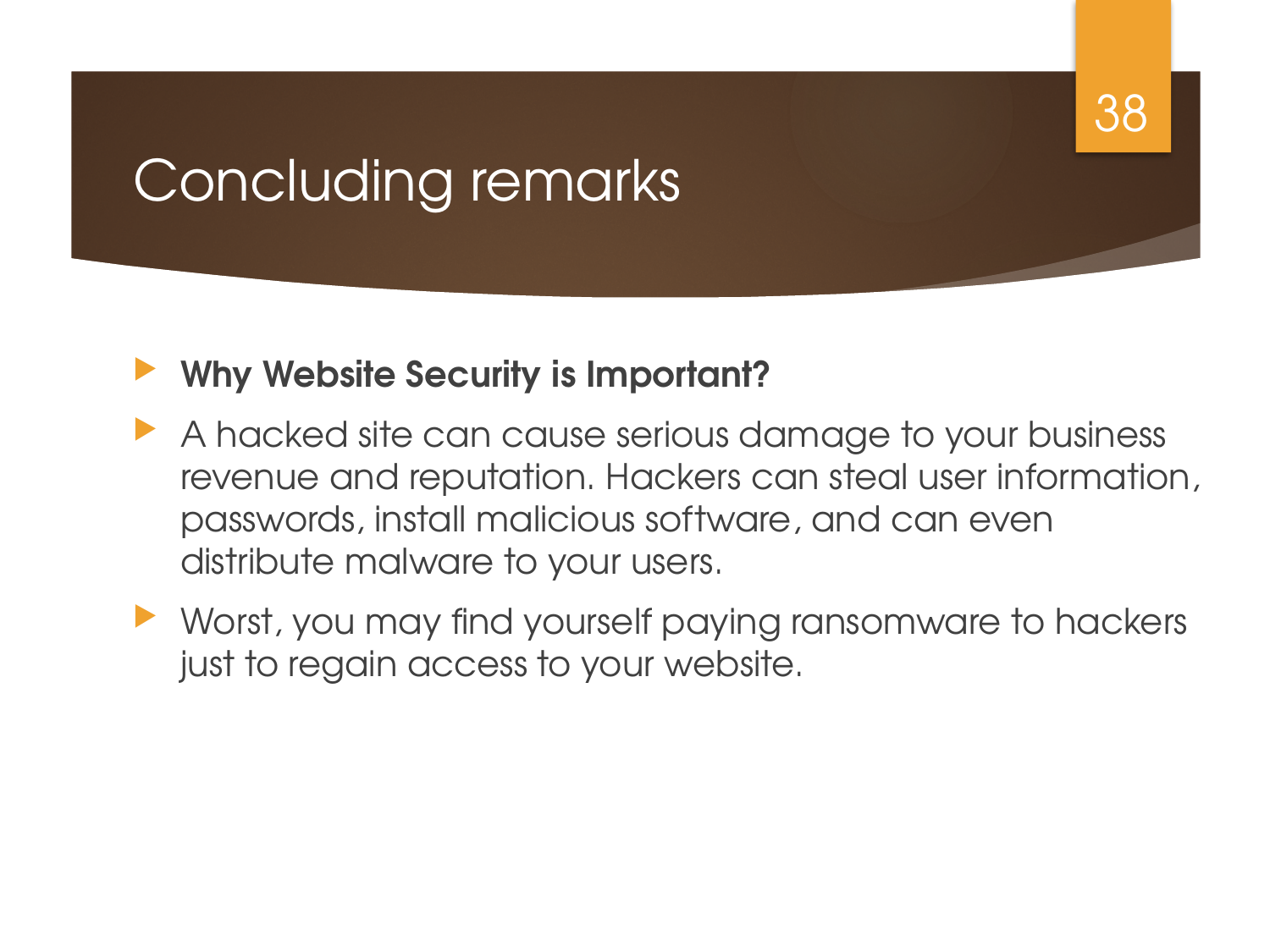

38
# Concluding remarks
Why Website Security is Important?
A hacked site can cause serious damage to your business revenue and reputation. Hackers can steal user information, passwords, install malicious software, and can even distribute malware to your users.
Worst, you may find yourself paying ransomware to hackers just to regain access to your website.